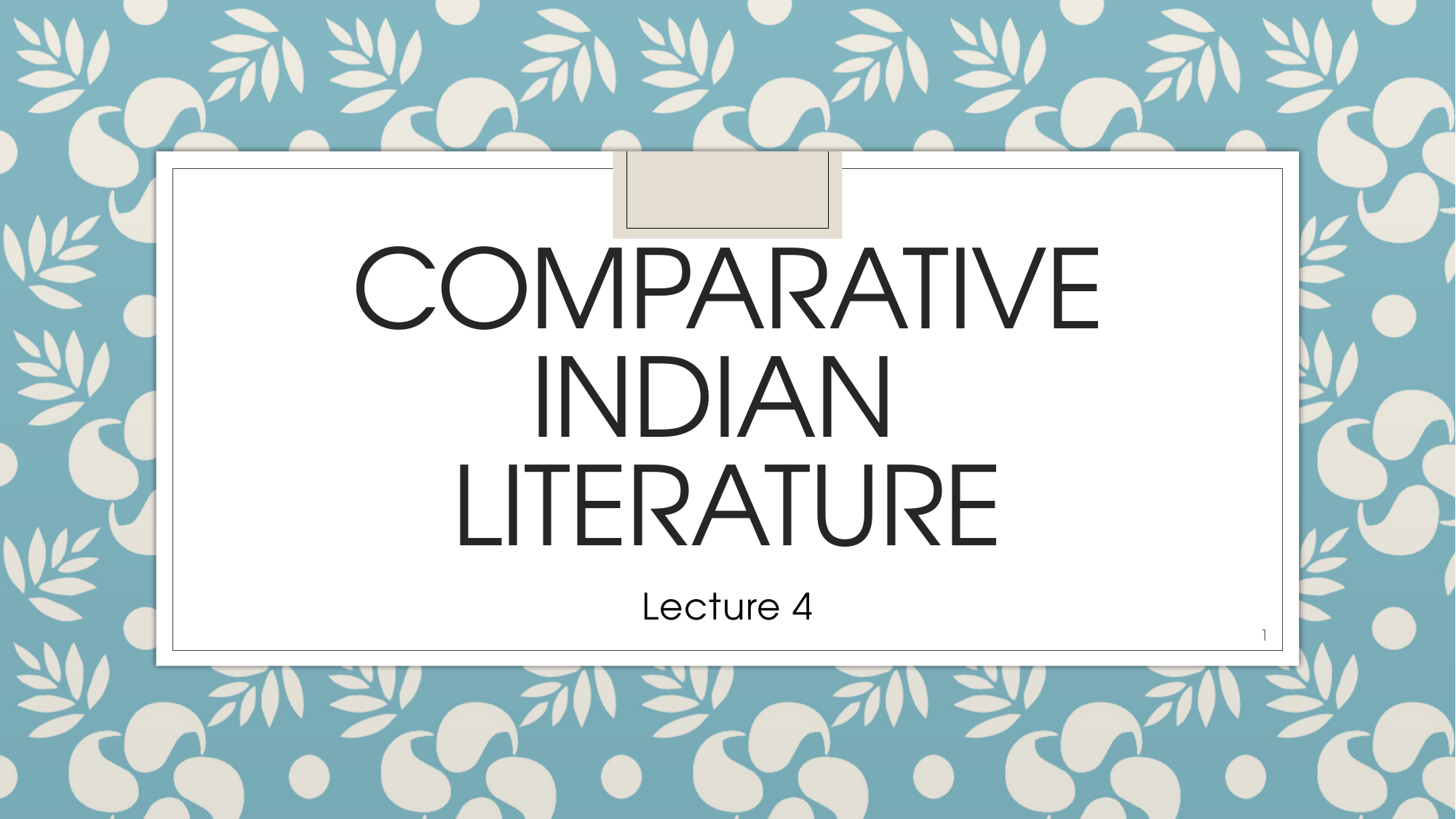

# Comparative indian literature
Lecture 4
1